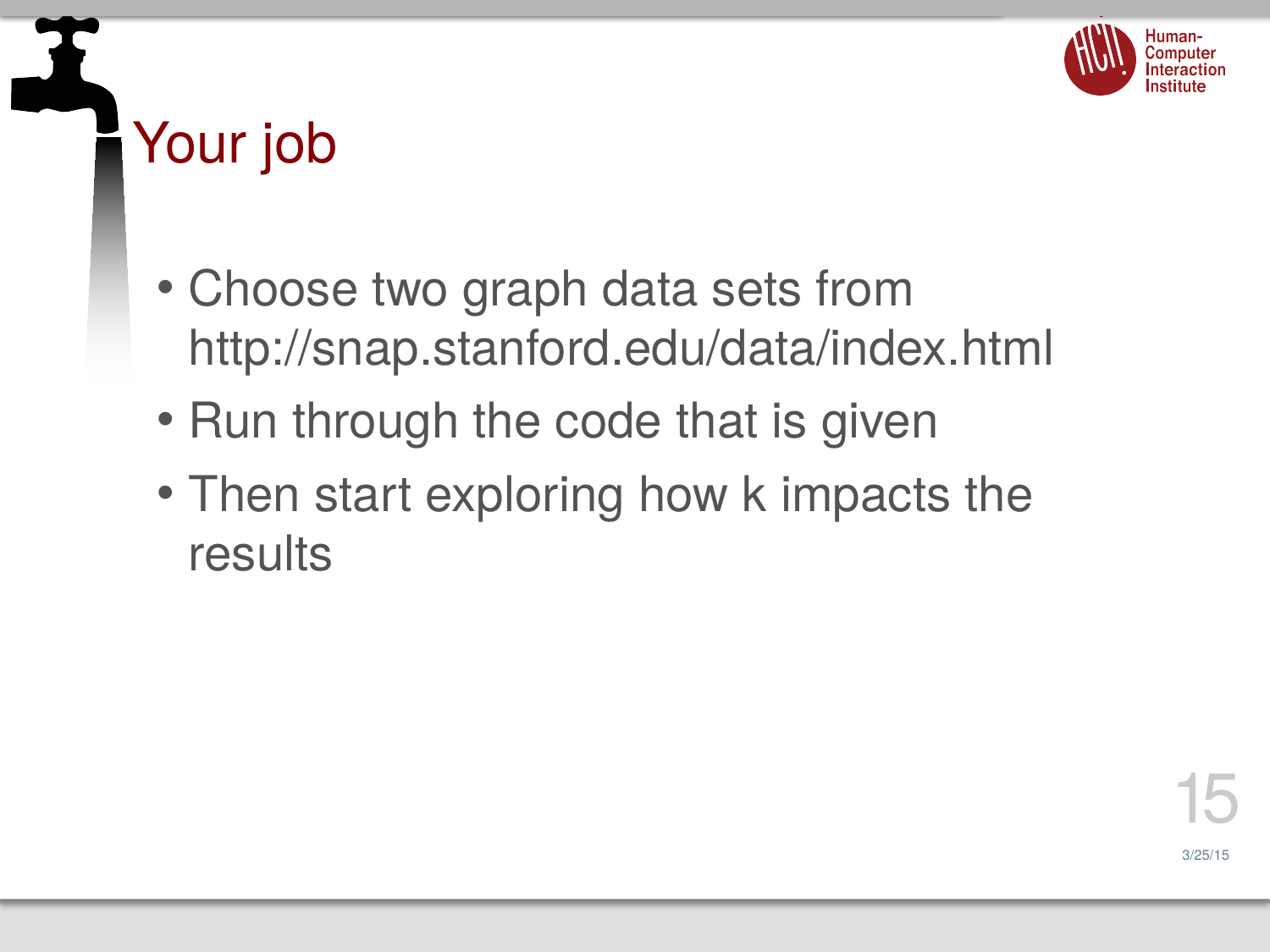

# Your job
Choose two graph data sets from http://snap.stanford.edu/data/index.html
Run through the code that is given
Then start exploring how k impacts the results
15
3/25/15